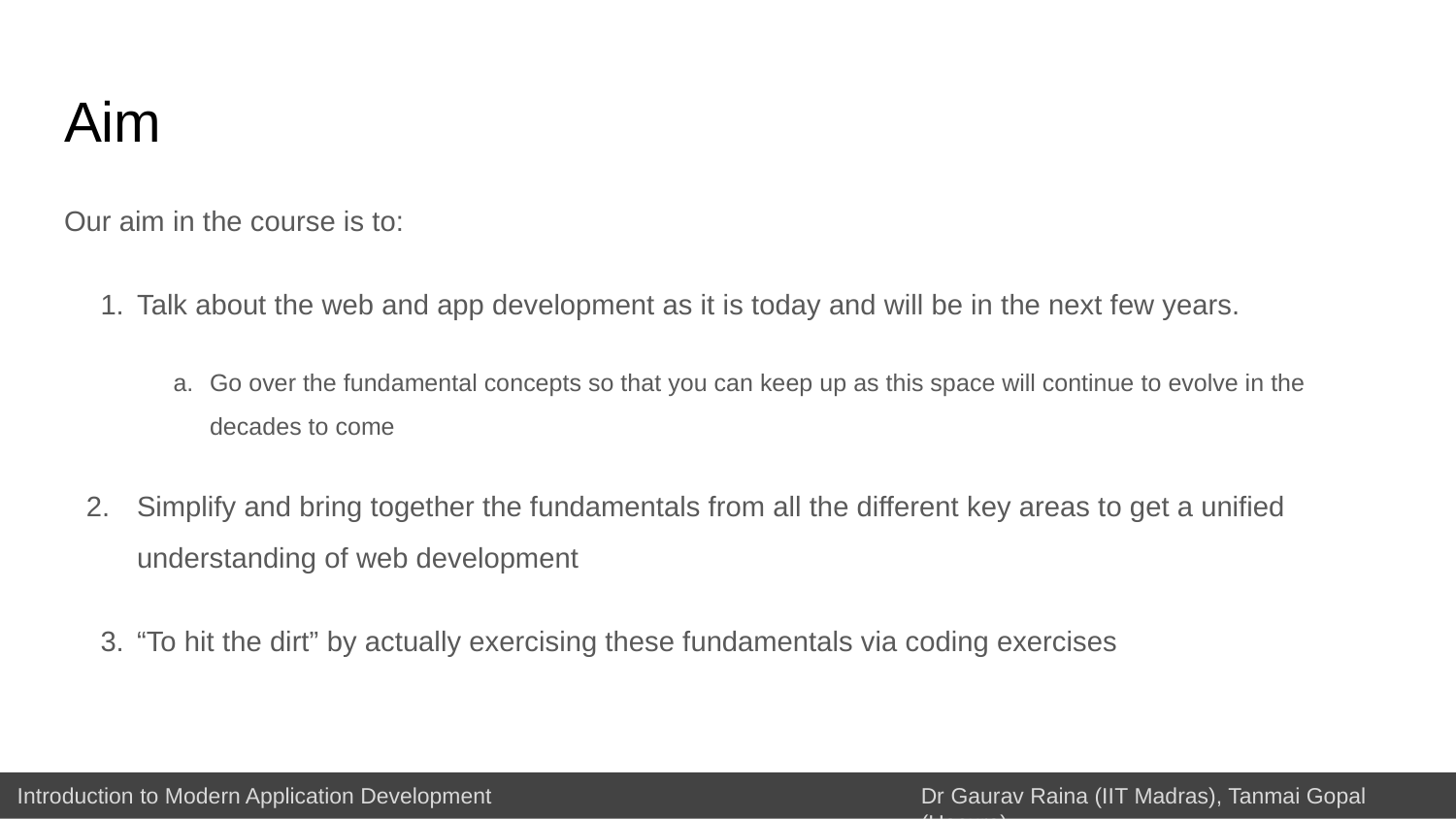

# Aim
Our aim in the course is to:
Talk about the web and app development as it is today and will be in the next few years.
Go over the fundamental concepts so that you can keep up as this space will continue to evolve in the decades to come
Simplify and bring together the fundamentals from all the different key areas to get a unified understanding of web development
“To hit the dirt” by actually exercising these fundamentals via coding exercises